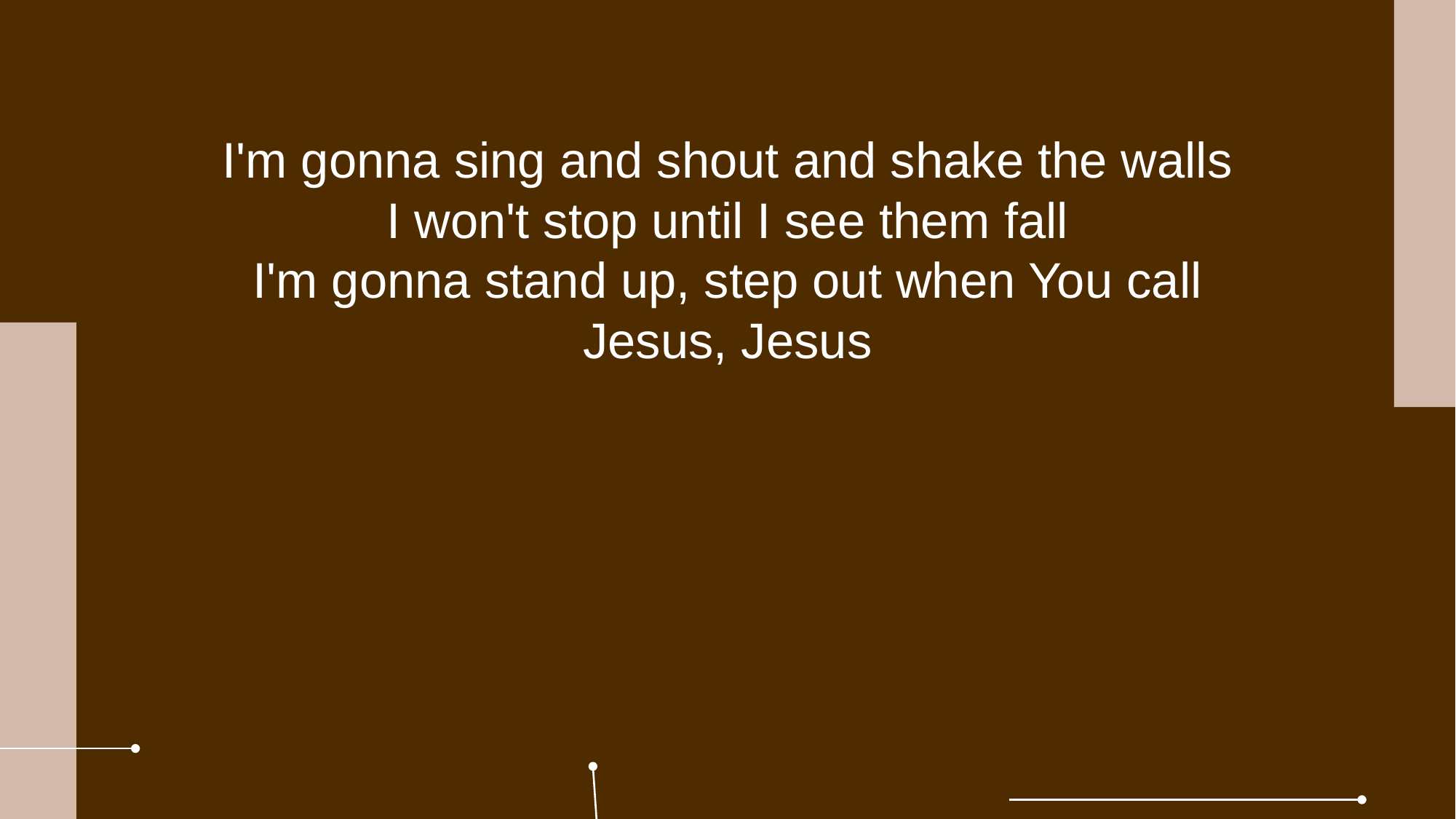

I'm gonna sing and shout and shake the walls
I won't stop until I see them fall
I'm gonna stand up, step out when You call
Jesus, Jesus